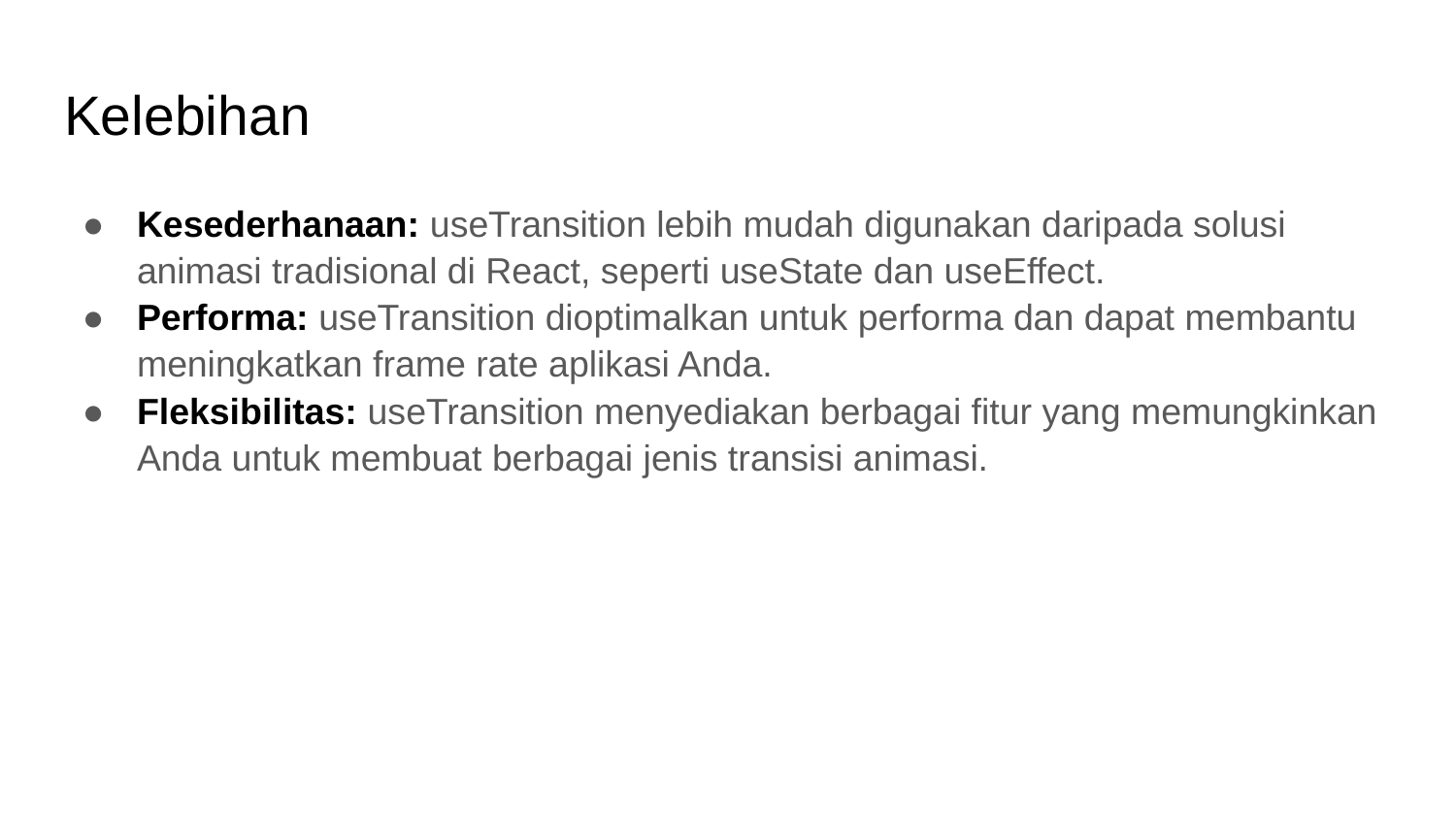

# Kelebihan
Kesederhanaan: useTransition lebih mudah digunakan daripada solusi animasi tradisional di React, seperti useState dan useEffect.
Performa: useTransition dioptimalkan untuk performa dan dapat membantu meningkatkan frame rate aplikasi Anda.
Fleksibilitas: useTransition menyediakan berbagai fitur yang memungkinkan Anda untuk membuat berbagai jenis transisi animasi.